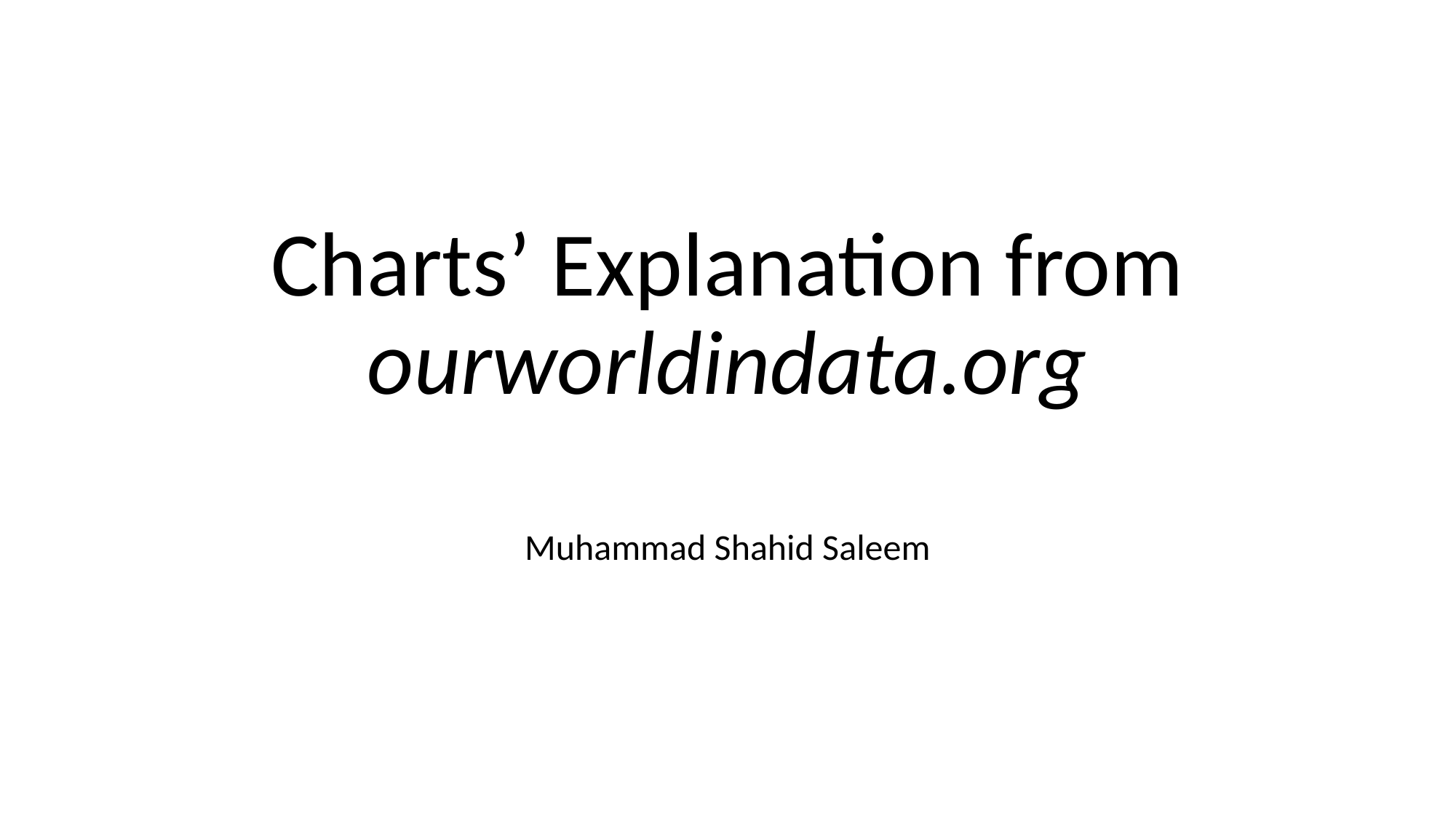

# Charts’ Explanation from ourworldindata.org
Muhammad Shahid Saleem